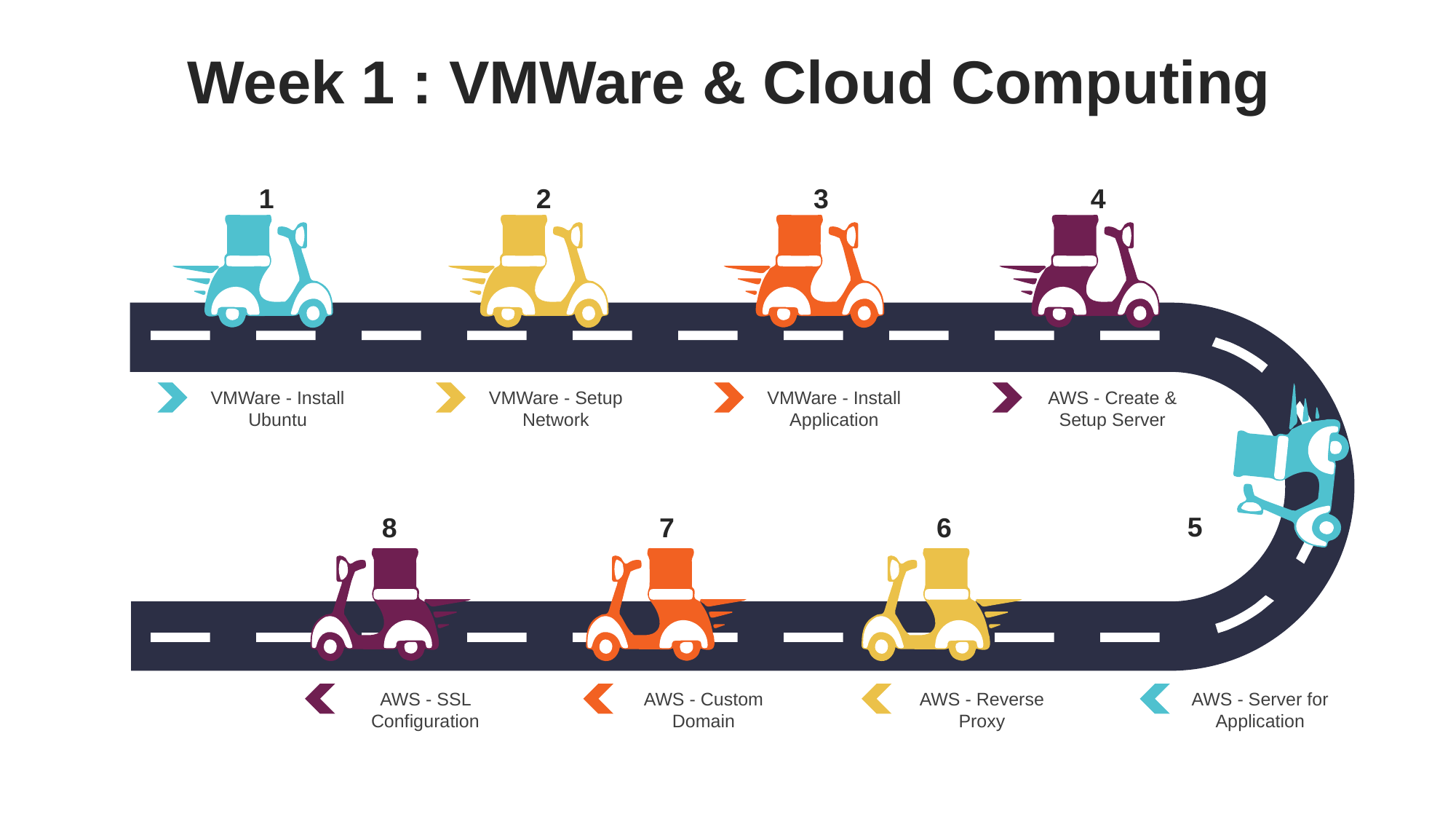

Week 1 : VMWare & Cloud Computing
1
2
3
4

VMWare - Install Ubuntu

VMWare - Setup Network

VMWare - Install Application

AWS - Create & Setup Server

5
8
7
6

AWS - SSL Configuration

AWS - Custom Domain

AWS - Reverse Proxy

AWS - Server for Application